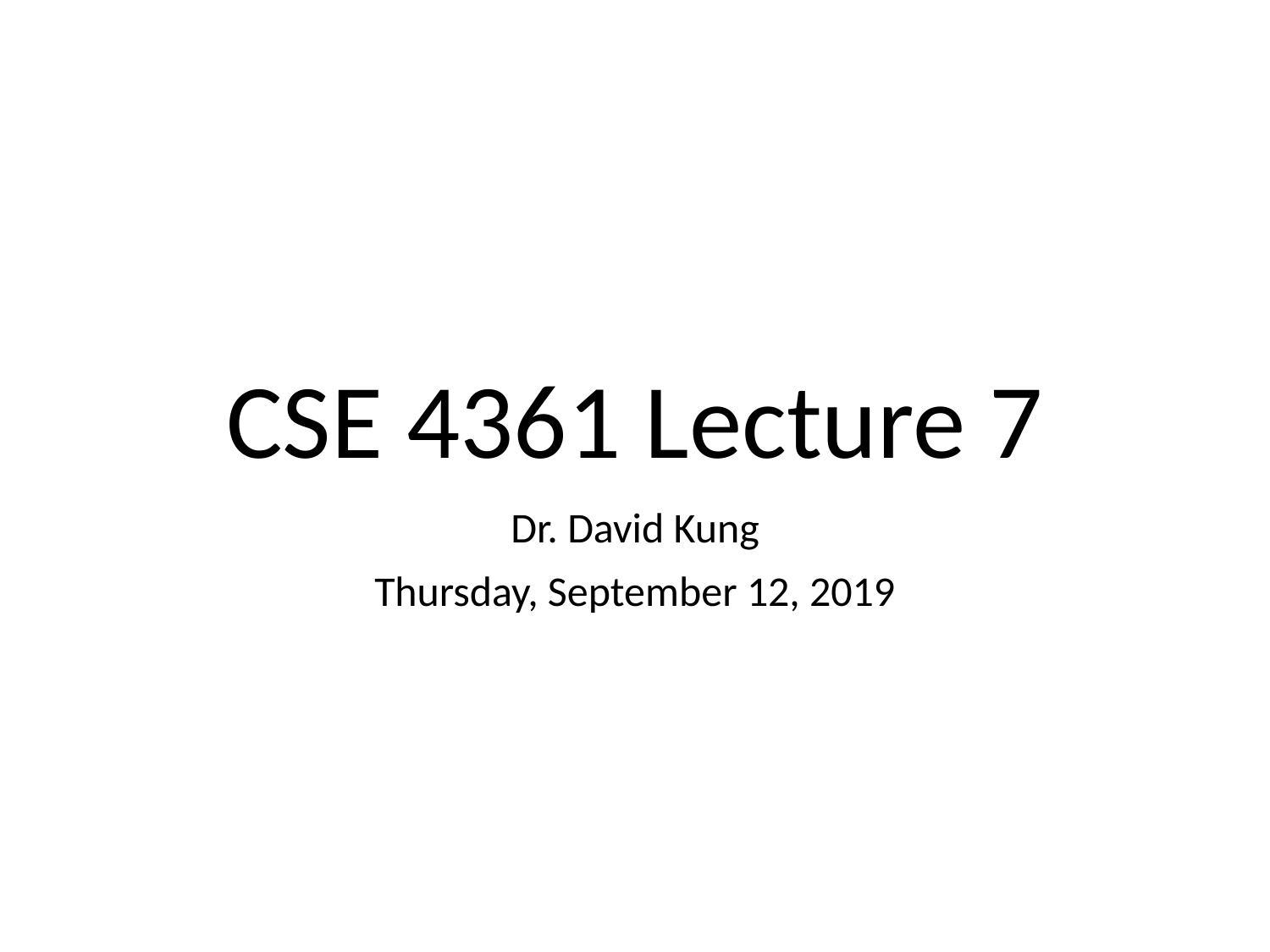

# CSE 4361 Lecture 7
Dr. David Kung
Thursday, September 12, 2019